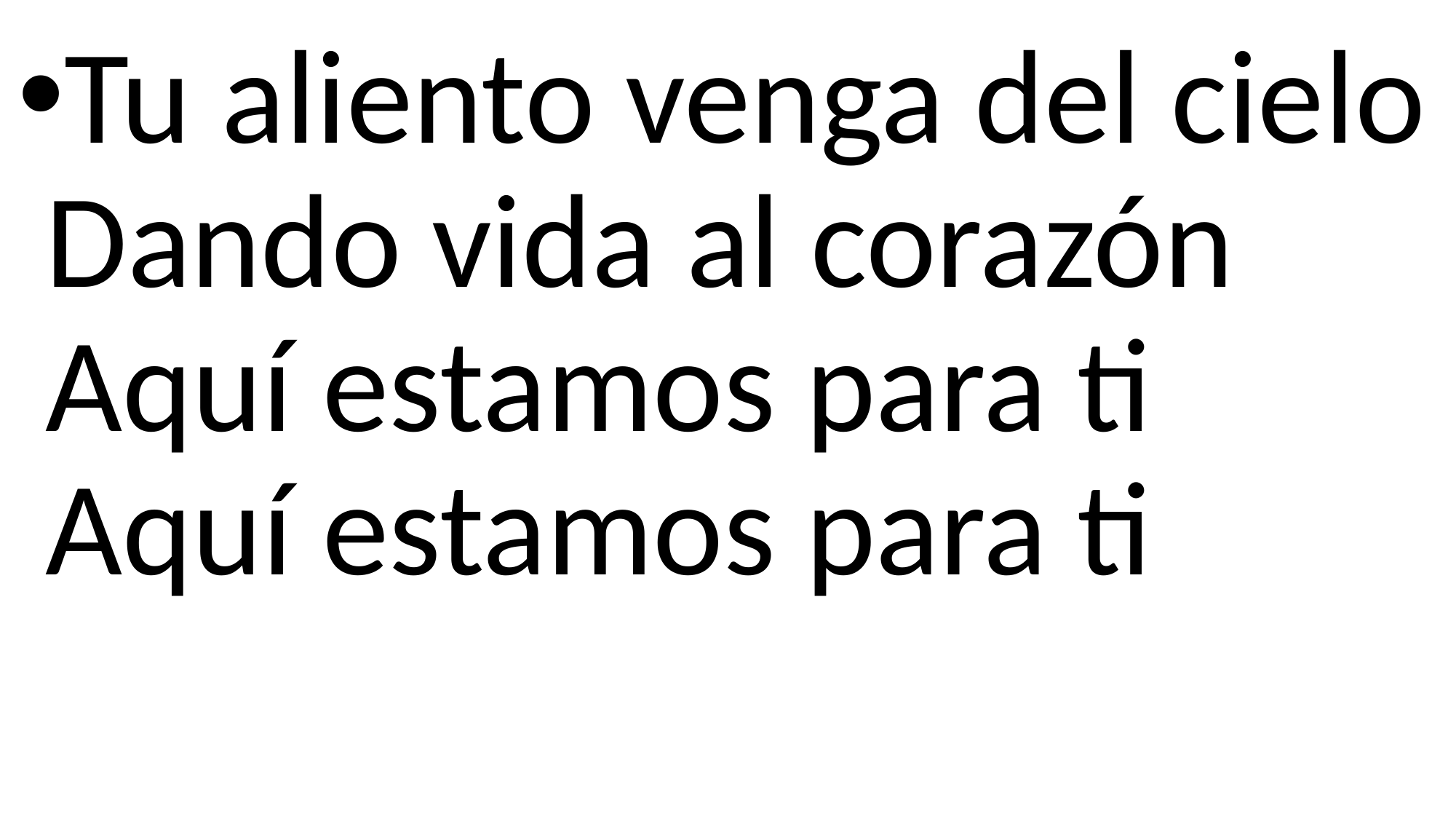

Tu aliento venga del cielo
Dando vida al corazón
Aquí estamos para ti
Aquí estamos para ti